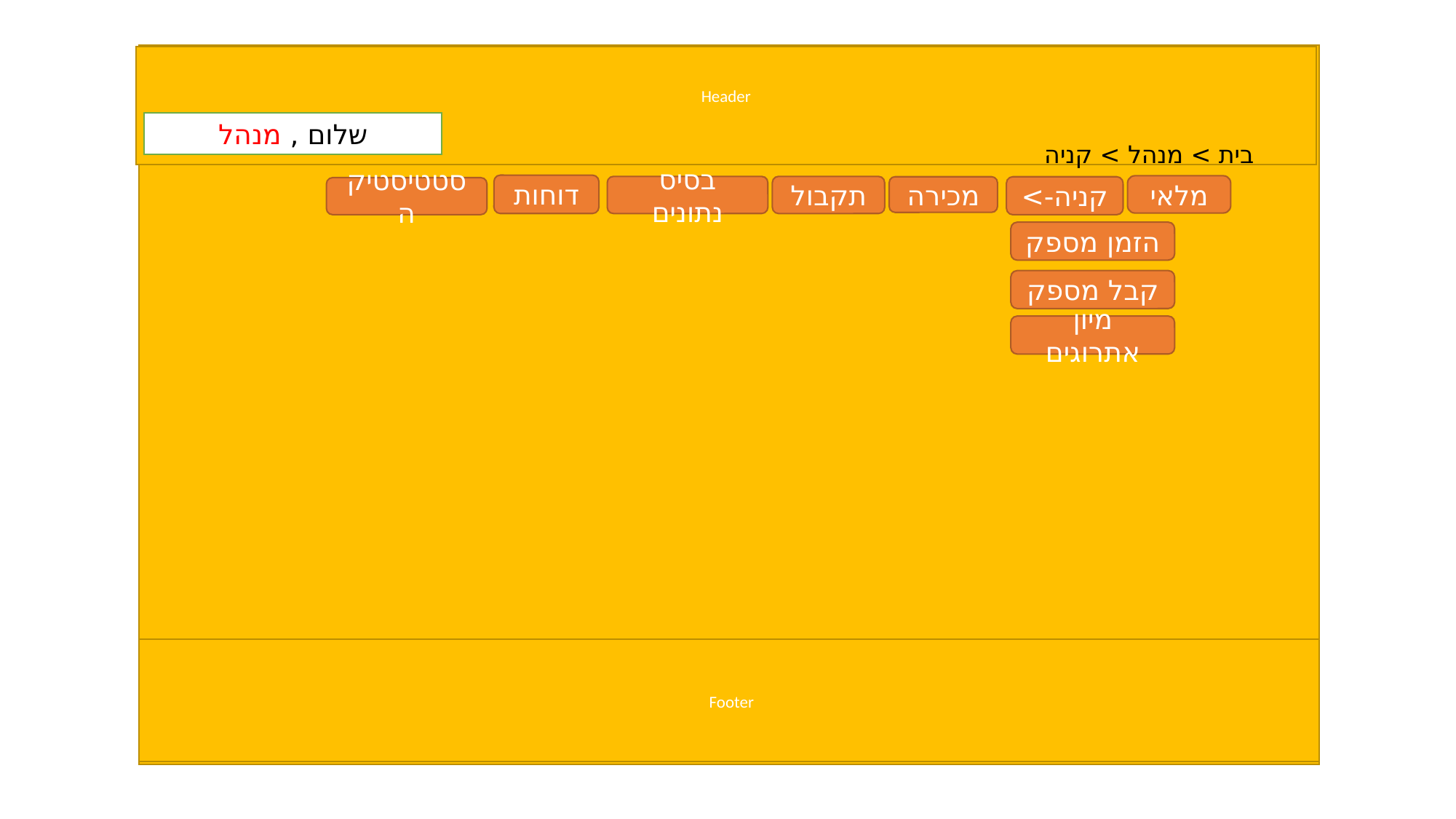

Header

שלום , מנהל
בית > מנהל > קניה
דוחות
מלאי
בסיס נתונים
תקבול
מכירה
קניה->
סטטיסטיקה
הזמן מספק
קבל מספק
מיון אתרוגים
Footer